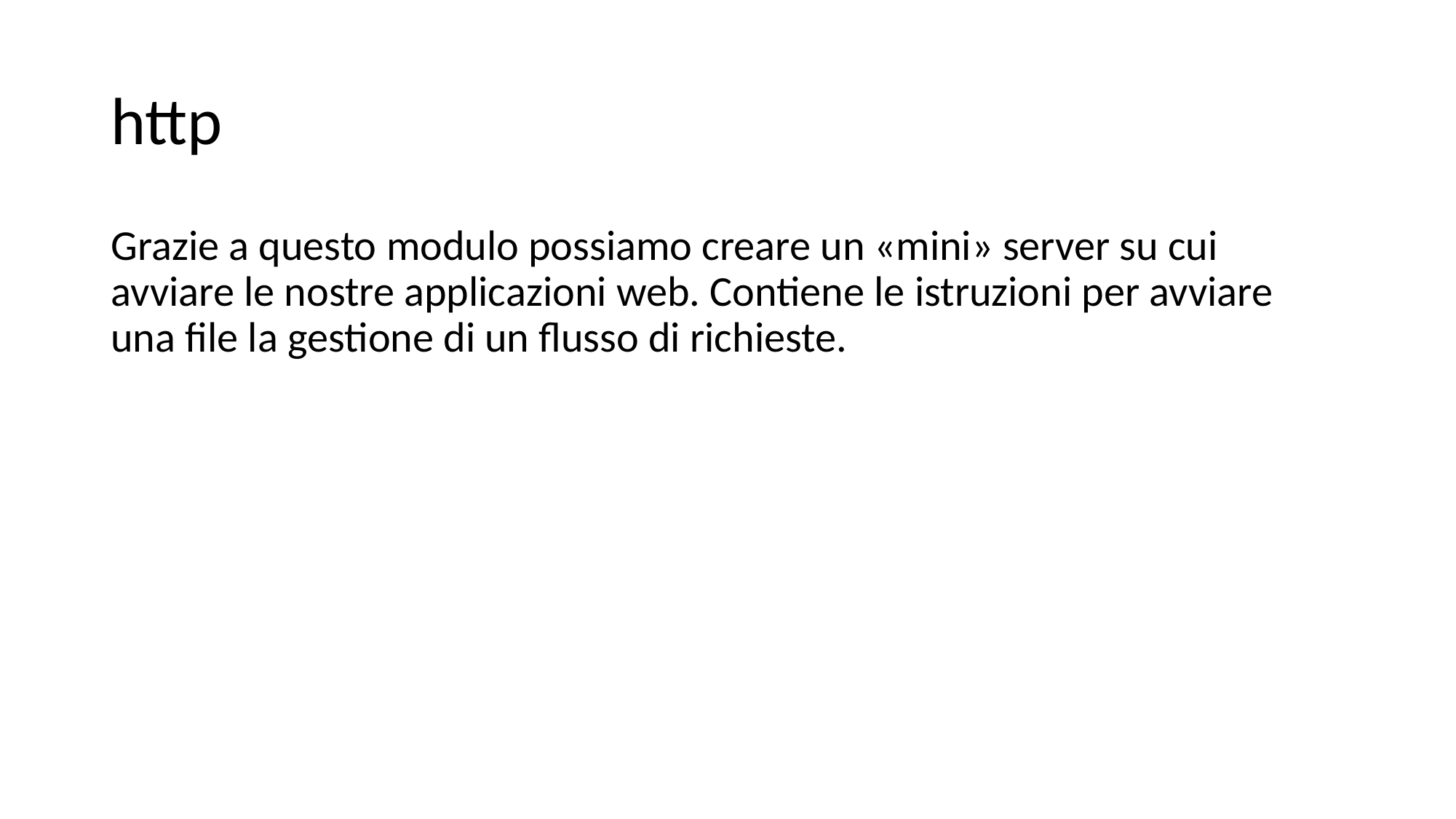

# http
Grazie a questo modulo possiamo creare un «mini» server su cui avviare le nostre applicazioni web. Contiene le istruzioni per avviare una file la gestione di un flusso di richieste.